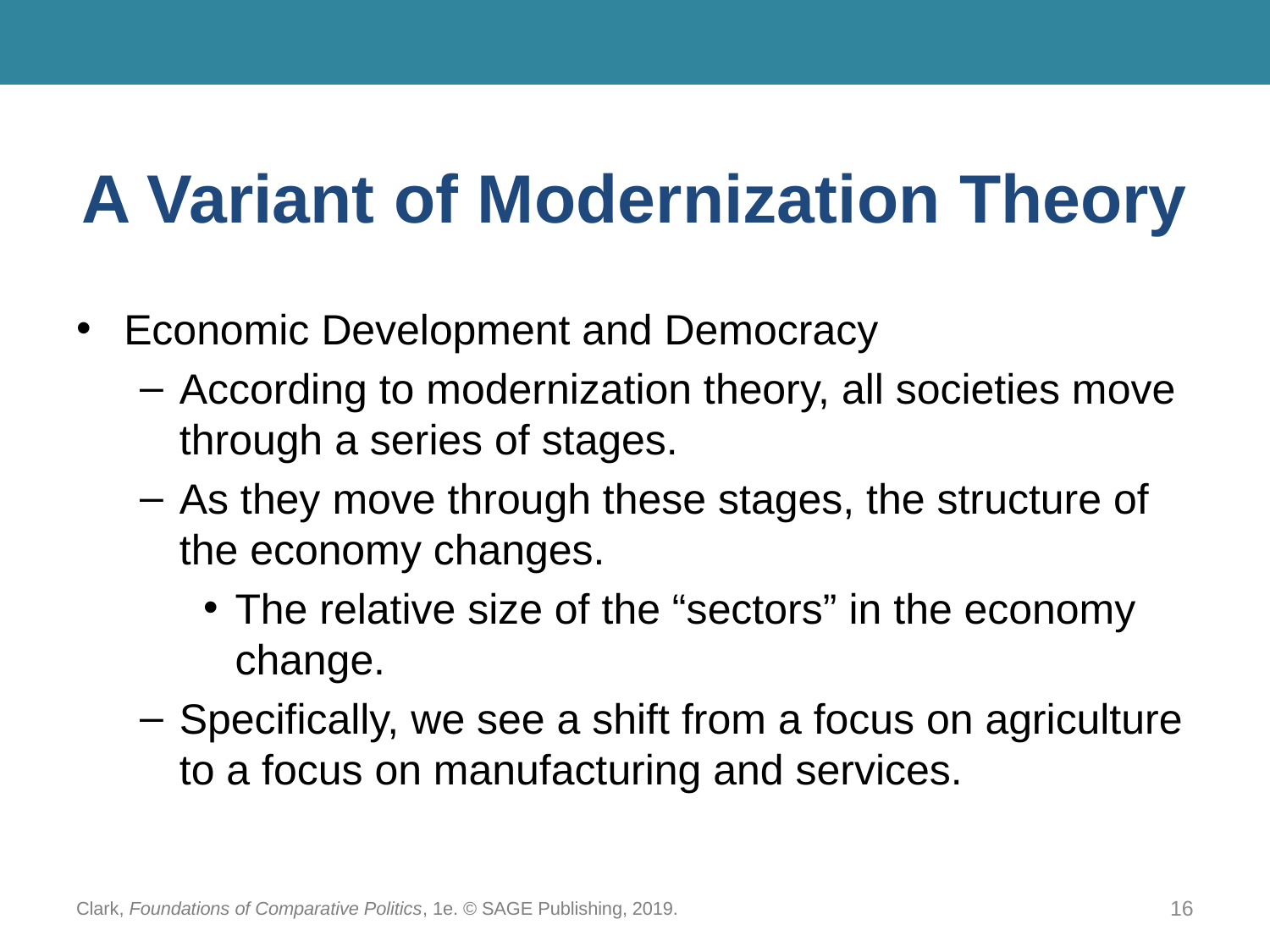

# A Variant of Modernization Theory
Economic Development and Democracy
According to modernization theory, all societies move through a series of stages.
As they move through these stages, the structure of the economy changes.
The relative size of the “sectors” in the economy change.
Specifically, we see a shift from a focus on agriculture to a focus on manufacturing and services.

Clark, Foundations of Comparative Politics, 1e. © SAGE Publishing, 2019.
16